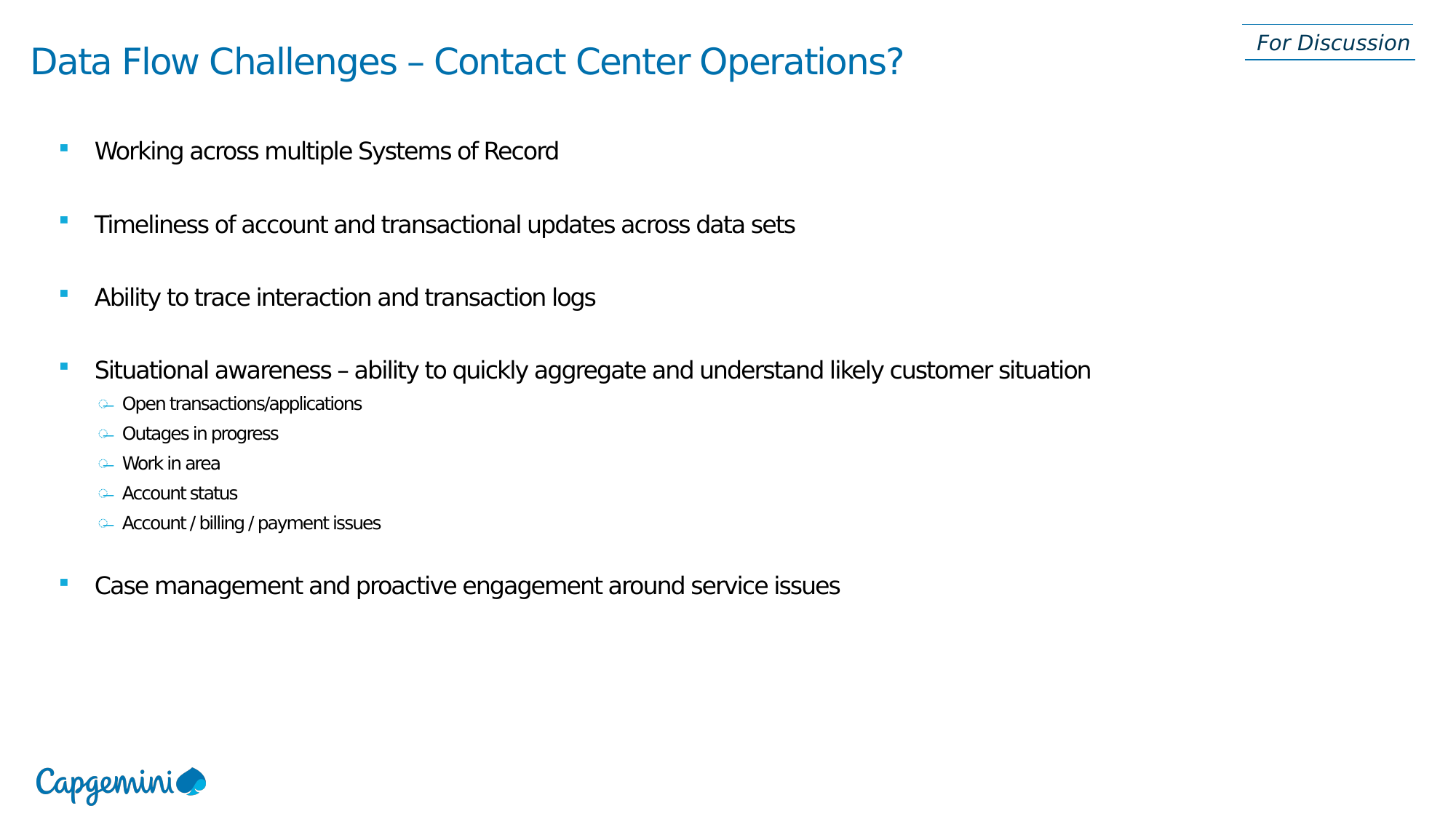

# Data Flow Challenges – Contact Center Operations?
For Discussion
Working across multiple Systems of Record

Timeliness of account and transactional updates across data sets

Ability to trace interaction and transaction logs

Situational awareness – ability to quickly aggregate and understand likely customer situation
Open transactions/applications
Outages in progress
Work in area
Account status
Account / billing / payment issues

Case management and proactive engagement around service issues